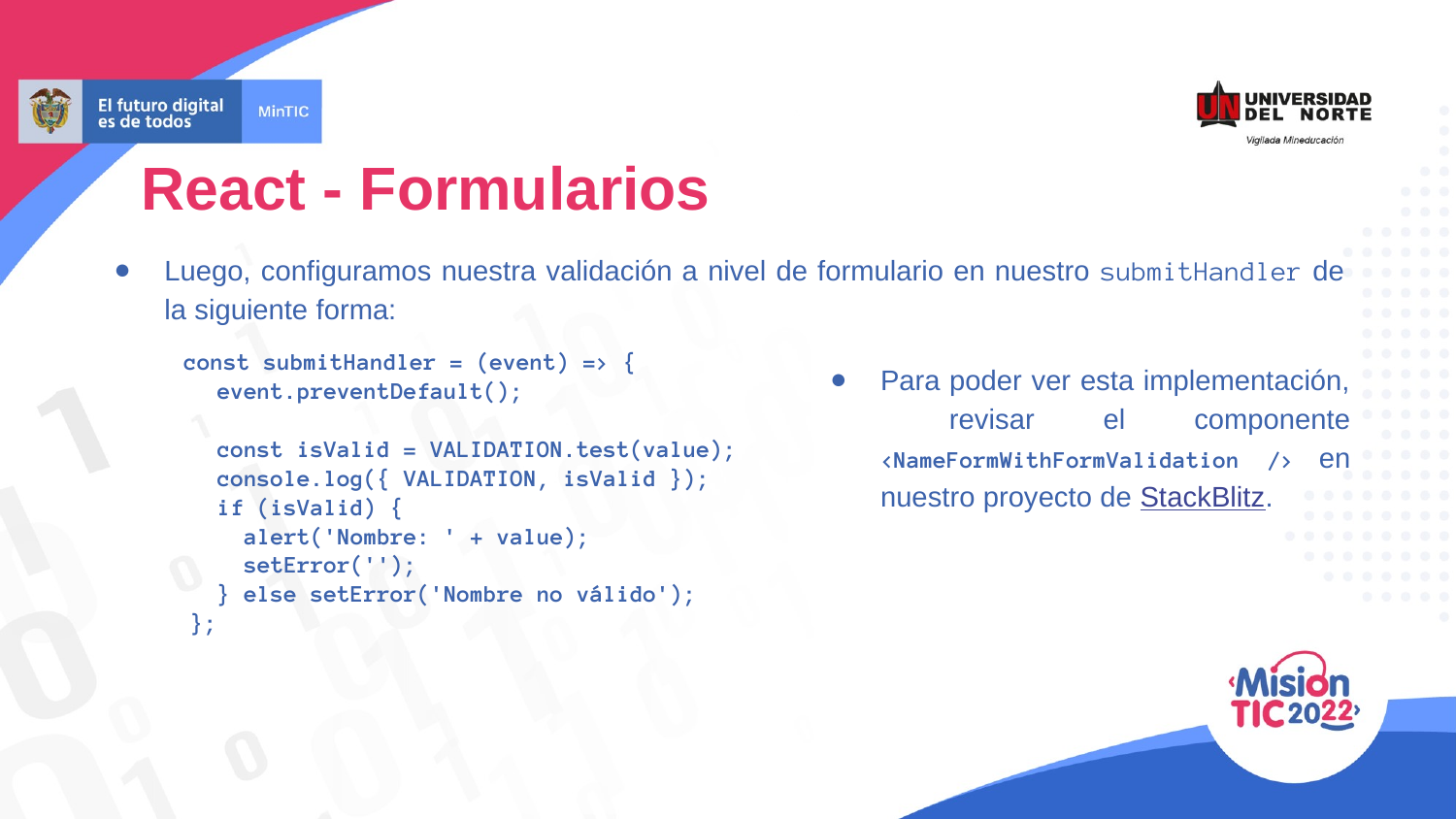

React - Formularios
Luego, configuramos nuestra validación a nivel de formulario en nuestro submitHandler de la siguiente forma:
  const submitHandler = (event) => {
    event.preventDefault();

    const isValid = VALIDATION.test(value);
    console.log({ VALIDATION, isValid });
    if (isValid) {
      alert('Nombre: ' + value);
      setError('');
    } else setError('Nombre no válido');
  };

Para poder ver esta implementación,  revisar el componente <NameFormWithFormValidation /> en nuestro proyecto de StackBlitz.